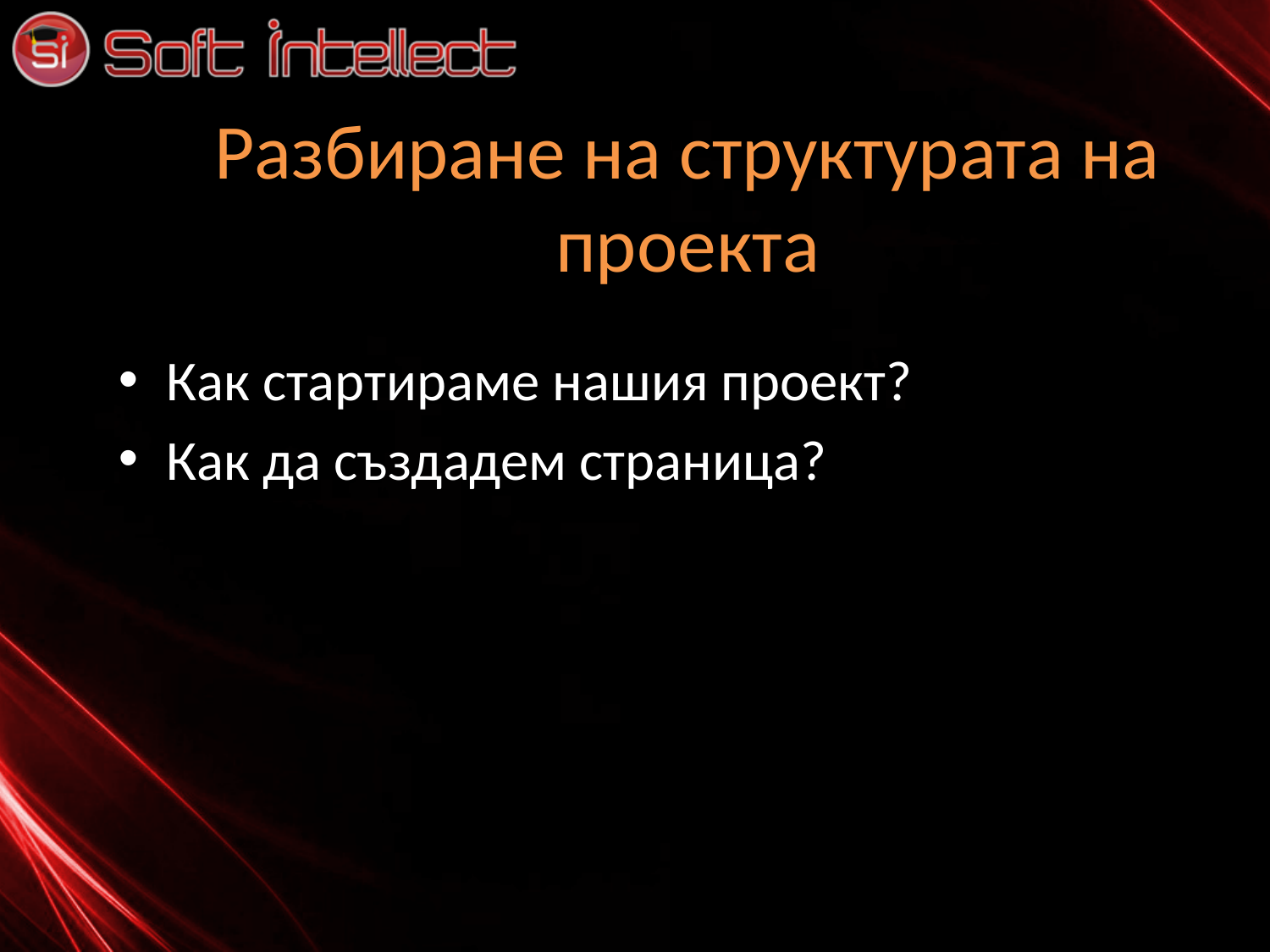

# Разбиране на структурата на проекта
Как стартираме нашия проект?
Как да създадем страница?